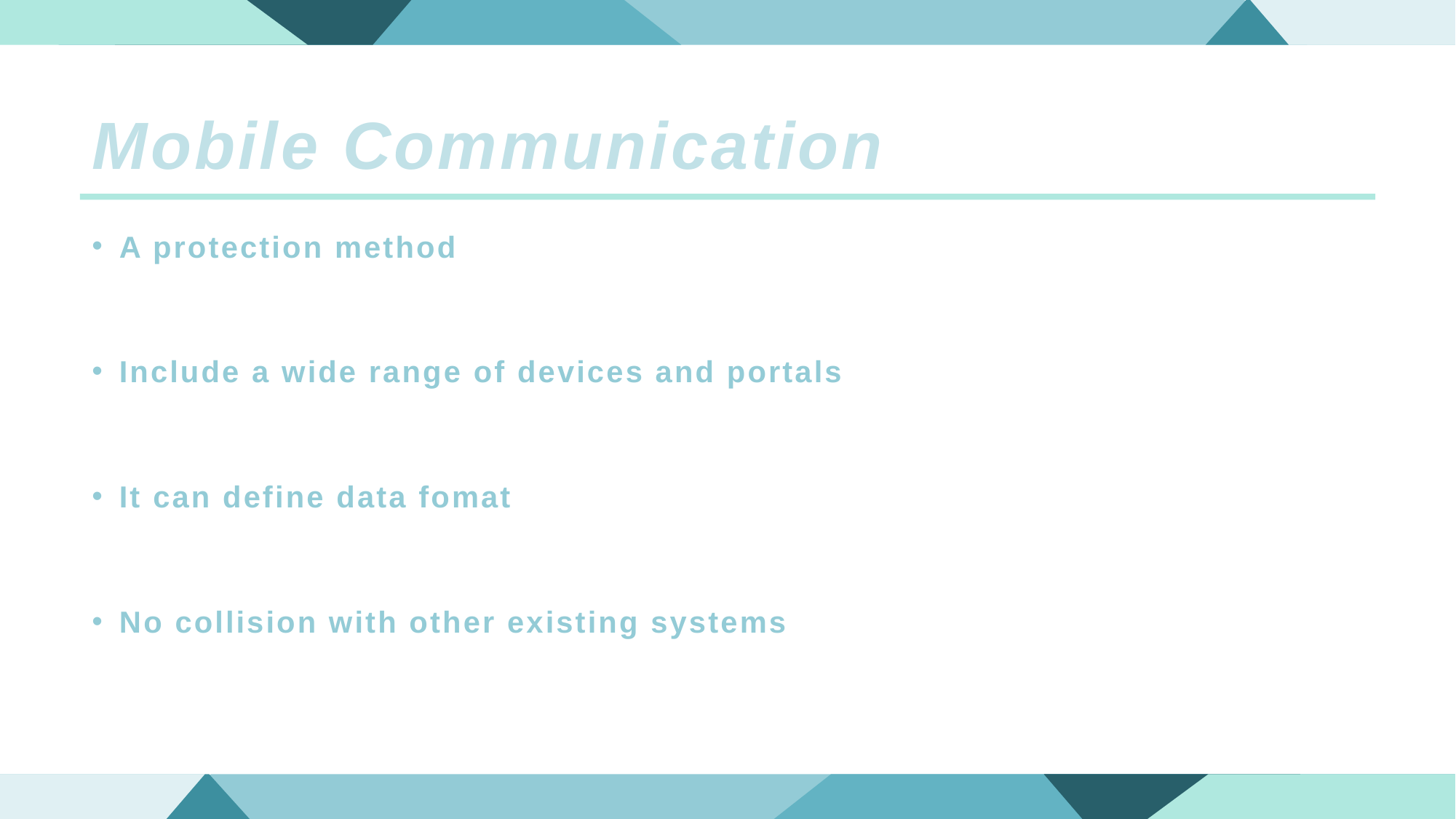

# Mobile Communication
A protection method

Include a wide range of devices and portals

It can define data fomat

No collision with other existing systems